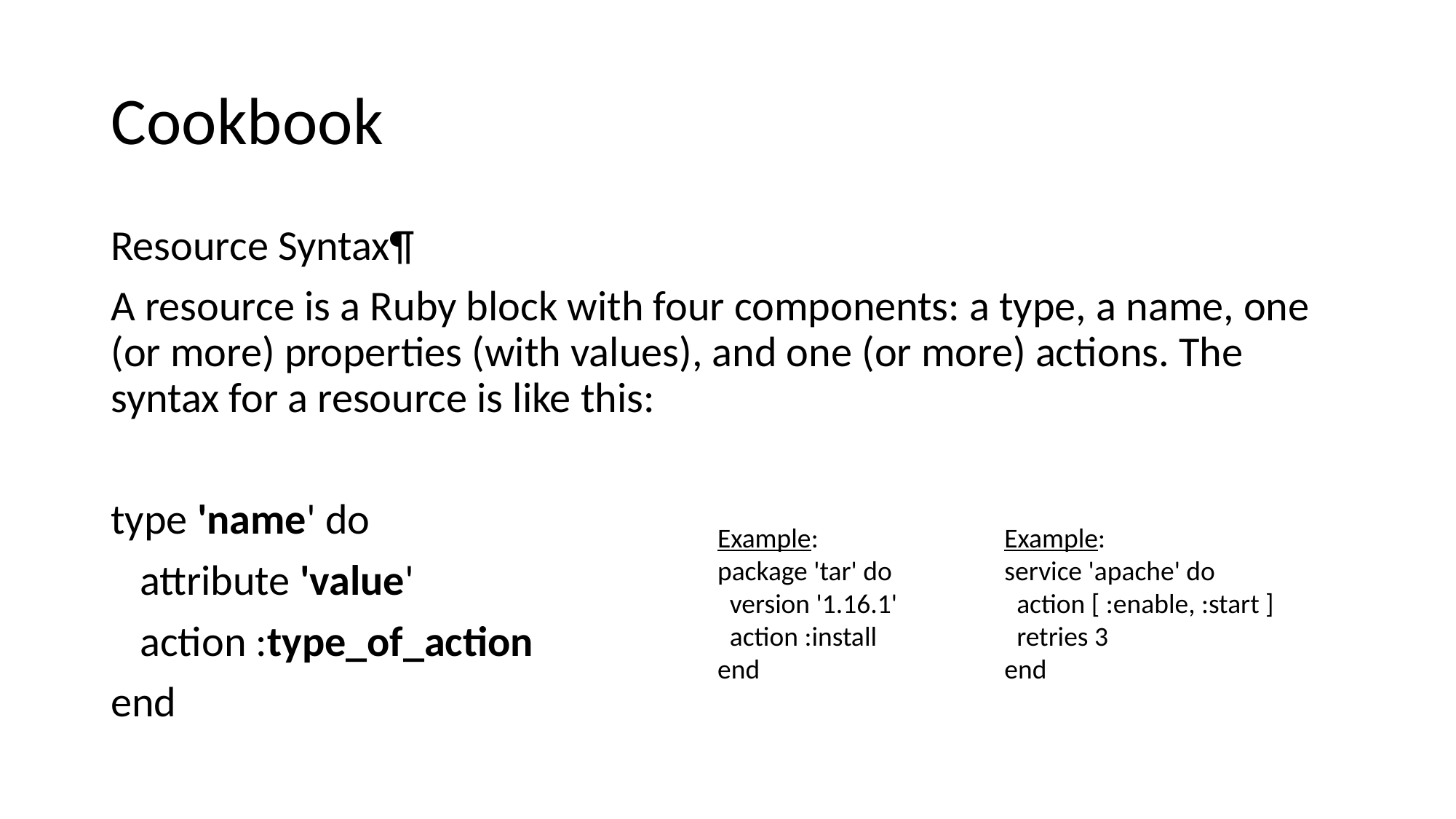

# Cookbook
Resource Syntax¶
A resource is a Ruby block with four components: a type, a name, one (or more) properties (with values), and one (or more) actions. The syntax for a resource is like this:

type 'name' do
   attribute 'value'
   action :type_of_action
end

Example:
package 'tar' do
  version '1.16.1'
  action :install
end
Example:
service 'apache' do
  action [ :enable, :start ]
  retries 3
end